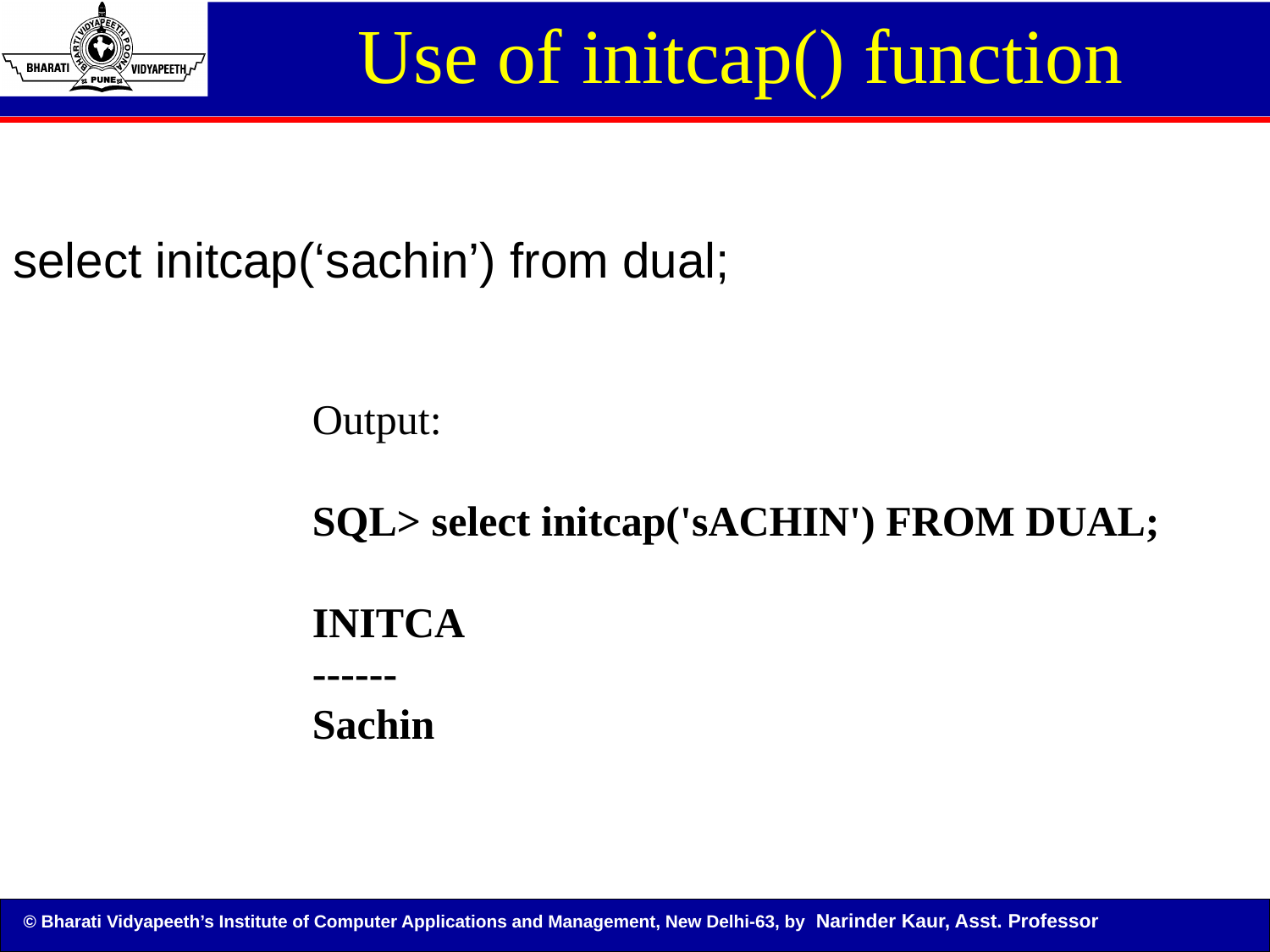

Use of initcap() function
select initcap(‘sachin’) from dual;
Output:

SQL> select initcap('sACHIN') FROM DUAL;

INITCA
------
Sachin